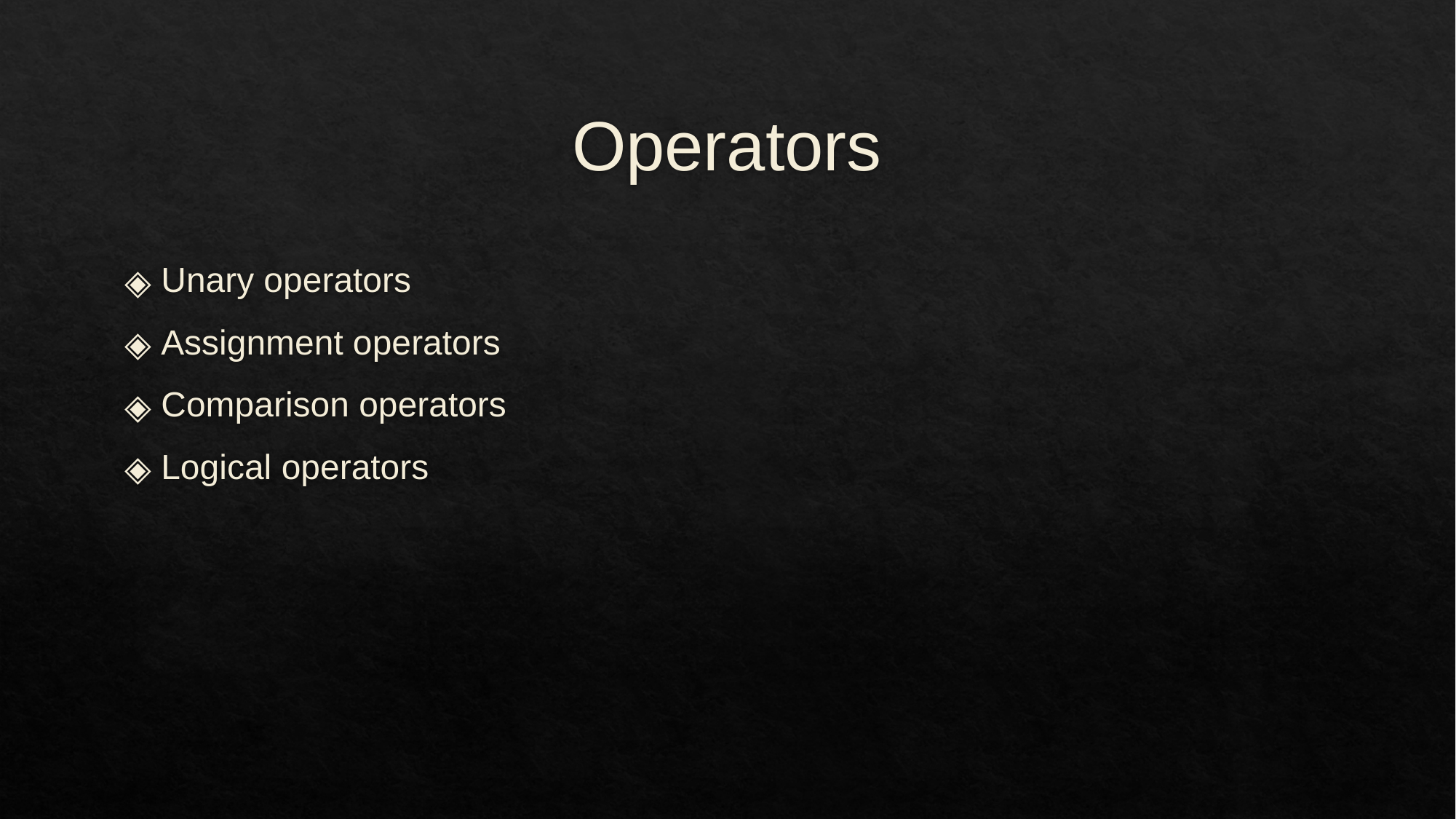

# Operators
Unary operators
Assignment operators
Comparison operators
Logical operators